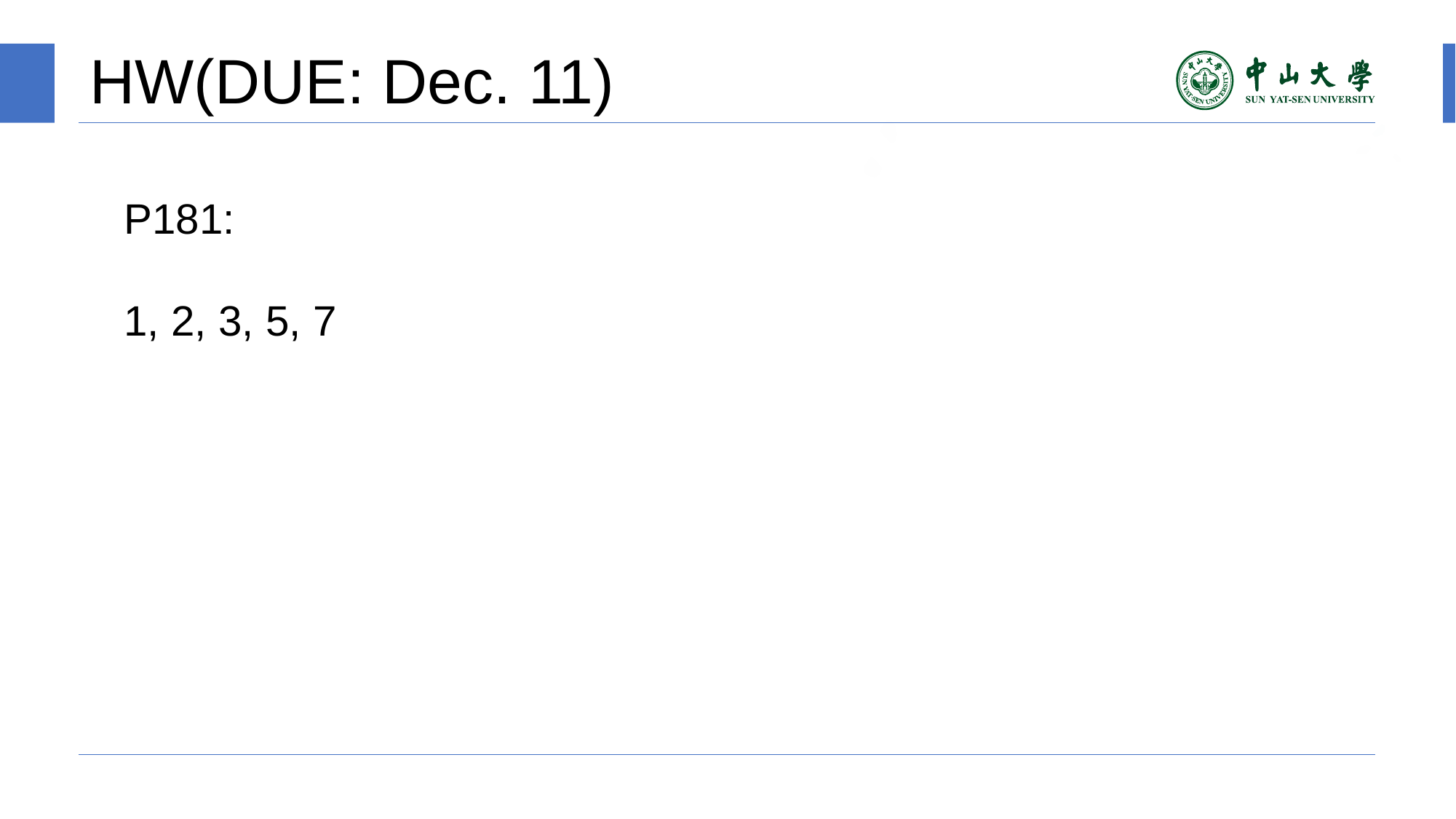

# HW(DUE: Dec. 11)
P181:

1, 2, 3, 5, 7